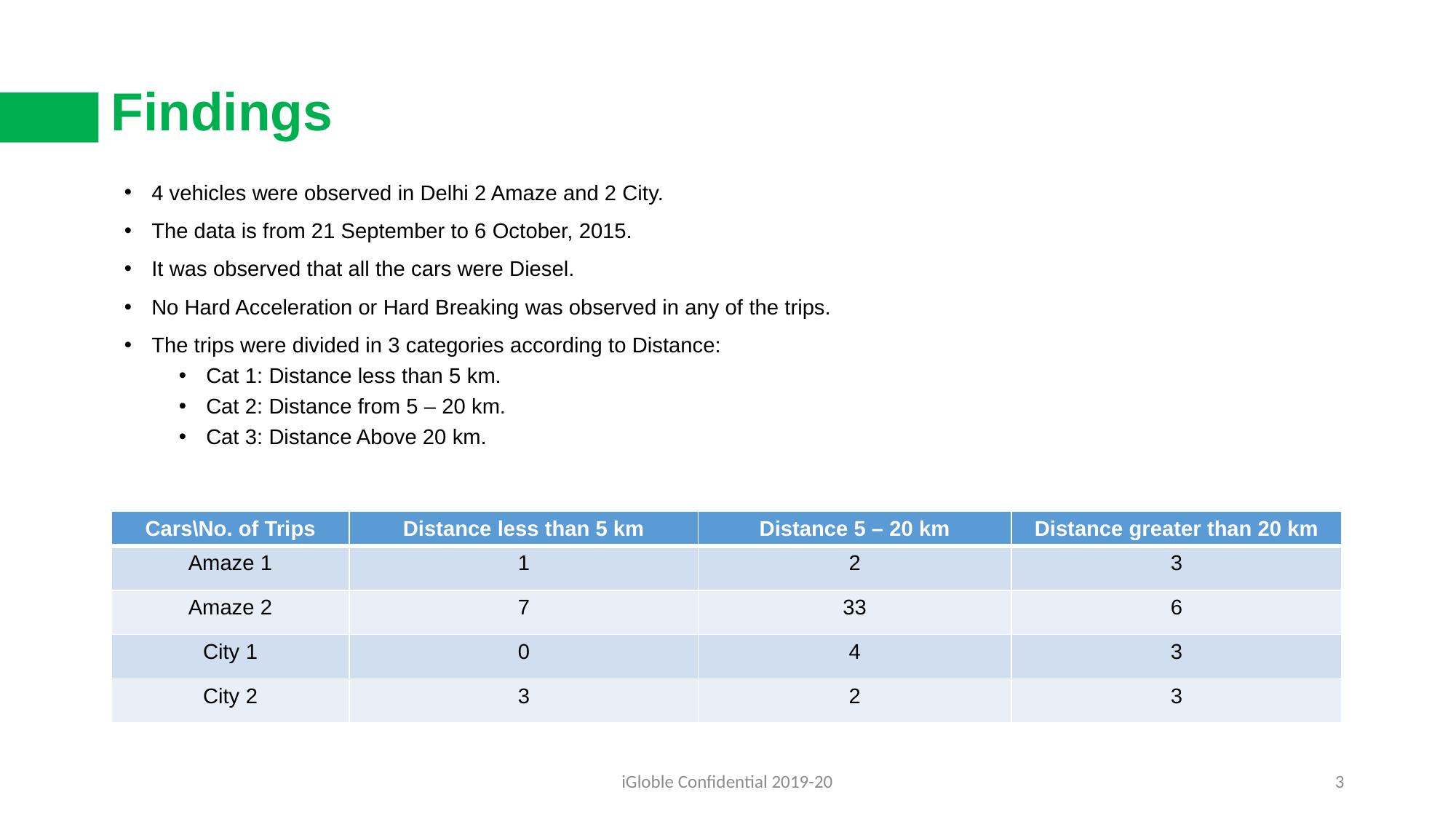

# Findings
4 vehicles were observed in Delhi 2 Amaze and 2 City.
The data is from 21 September to 6 October, 2015.
It was observed that all the cars were Diesel.
No Hard Acceleration or Hard Breaking was observed in any of the trips.
The trips were divided in 3 categories according to Distance:
Cat 1: Distance less than 5 km.
Cat 2: Distance from 5 – 20 km.
Cat 3: Distance Above 20 km.

| Cars\No. of Trips | Distance less than 5 km | Distance 5 – 20 km | Distance greater than 20 km |
| --- | --- | --- | --- |
| Amaze 1 | 1 | 2 | 3 |
| Amaze 2 | 7 | 33 | 6 |
| City 1 | 0 | 4 | 3 |
| City 2 | 3 | 2 | 3 |
iGloble Confidential 2019-20
3